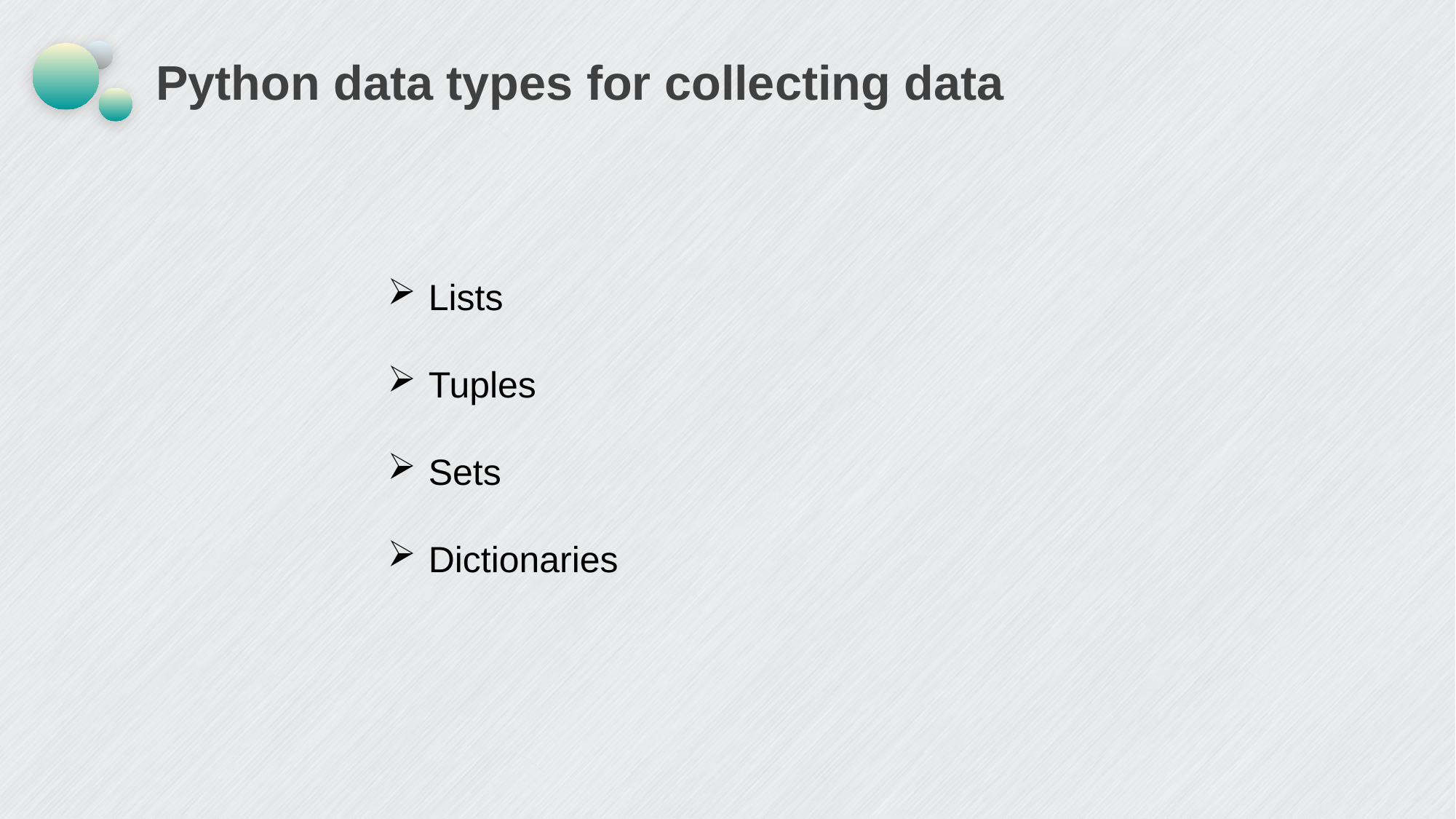

# Python data types for collecting data
Lists
Tuples
Sets
Dictionaries